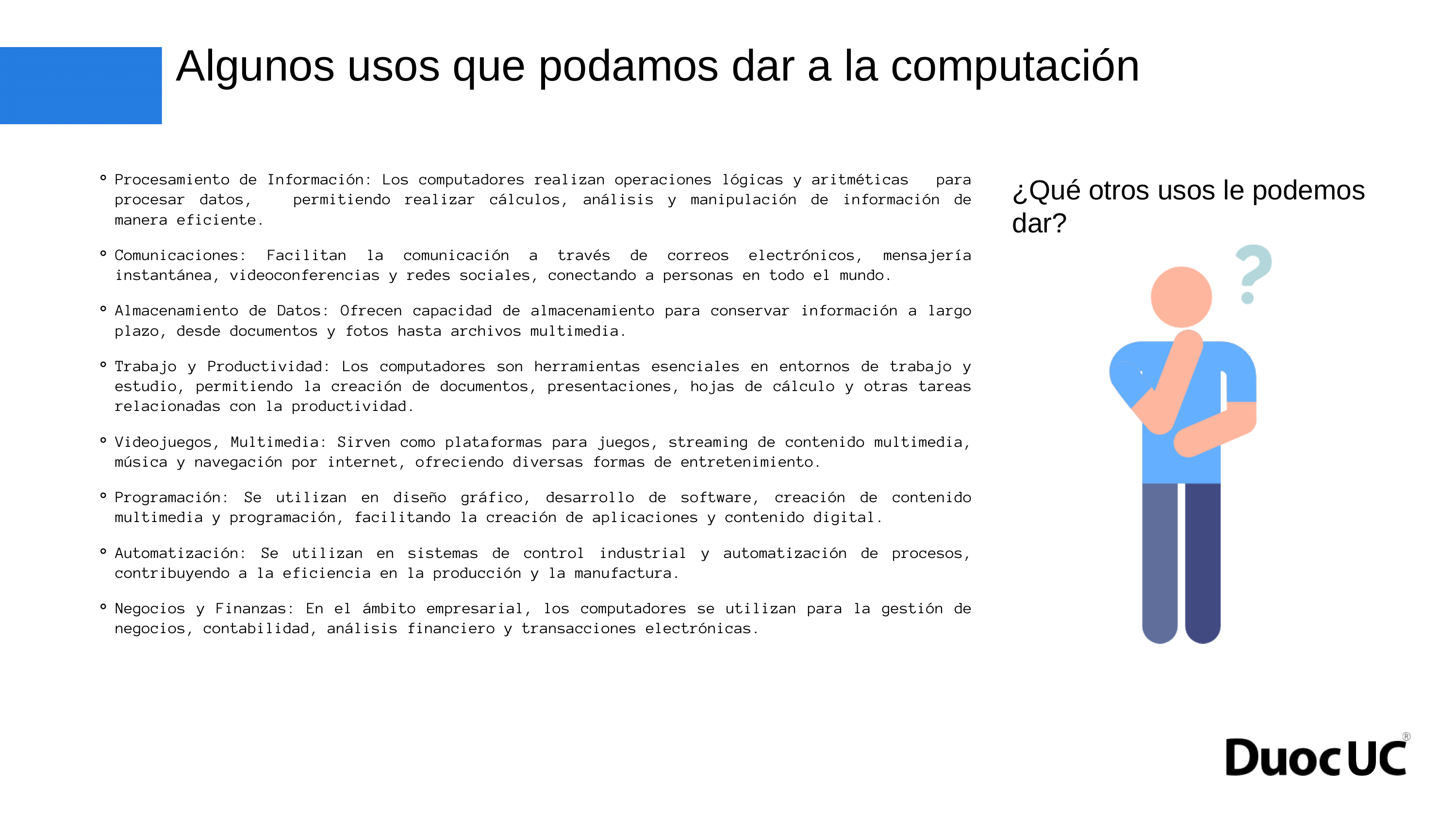

Algunos usos que podamos dar a la computación

Procesamiento de Información: Los computadores realizan operaciones lógicas y aritméticas   para procesar datos,    permitiendo realizar cálculos, análisis y manipulación de información de manera eficiente.

Comunicaciones: Facilitan la comunicación a través de correos electrónicos, mensajería instantánea, videoconferencias y redes sociales, conectando a personas en todo el mundo.

Almacenamiento de Datos: Ofrecen capacidad de almacenamiento para conservar información a largo plazo, desde documentos y fotos hasta archivos multimedia.

Trabajo y Productividad: Los computadores son herramientas esenciales en entornos de trabajo y estudio, permitiendo la creación de documentos, presentaciones, hojas de cálculo y otras tareas relacionadas con la productividad.

Videojuegos, Multimedia: Sirven como plataformas para juegos, streaming de contenido multimedia, música y navegación por internet, ofreciendo diversas formas de entretenimiento.

Programación: Se utilizan en diseño gráfico, desarrollo de software, creación de contenido multimedia y programación, facilitando la creación de aplicaciones y contenido digital.

Automatización: Se utilizan en sistemas de control industrial y automatización de procesos, contribuyendo a la eficiencia en la producción y la manufactura.

Negocios y Finanzas: En el ámbito empresarial, los computadores se utilizan para la gestión de negocios, contabilidad, análisis financiero y transacciones electrónicas.

¿Qué otros usos le podemos dar?